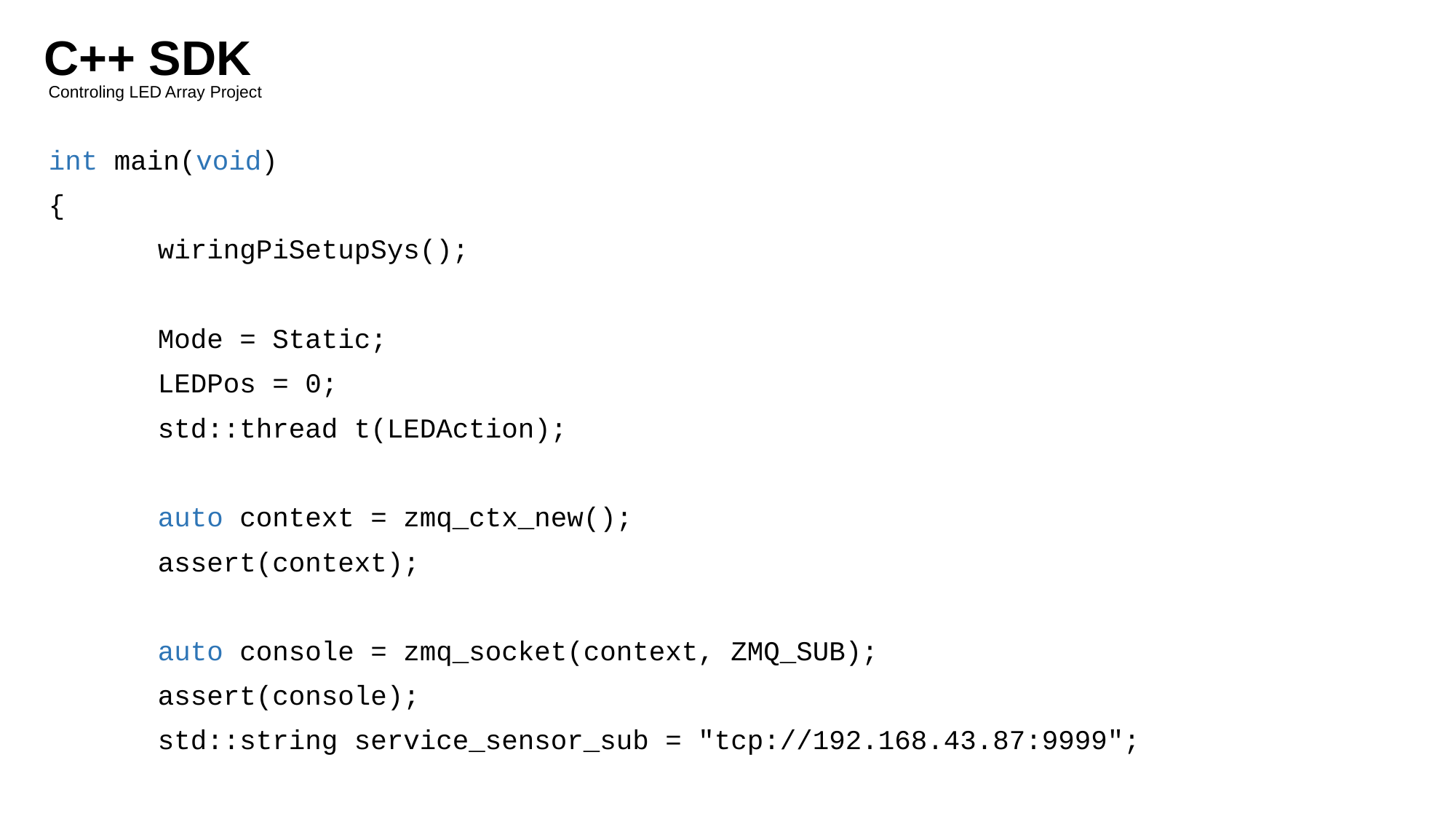

C++ SDK
Controling LED Array Project
int main(void)
{
	wiringPiSetupSys();

	Mode = Static;
	LEDPos = 0;
	std::thread t(LEDAction);

	auto context = zmq_ctx_new();
	assert(context);

	auto console = zmq_socket(context, ZMQ_SUB);
	assert(console);
	std::string service_sensor_sub = "tcp://192.168.43.87:9999";